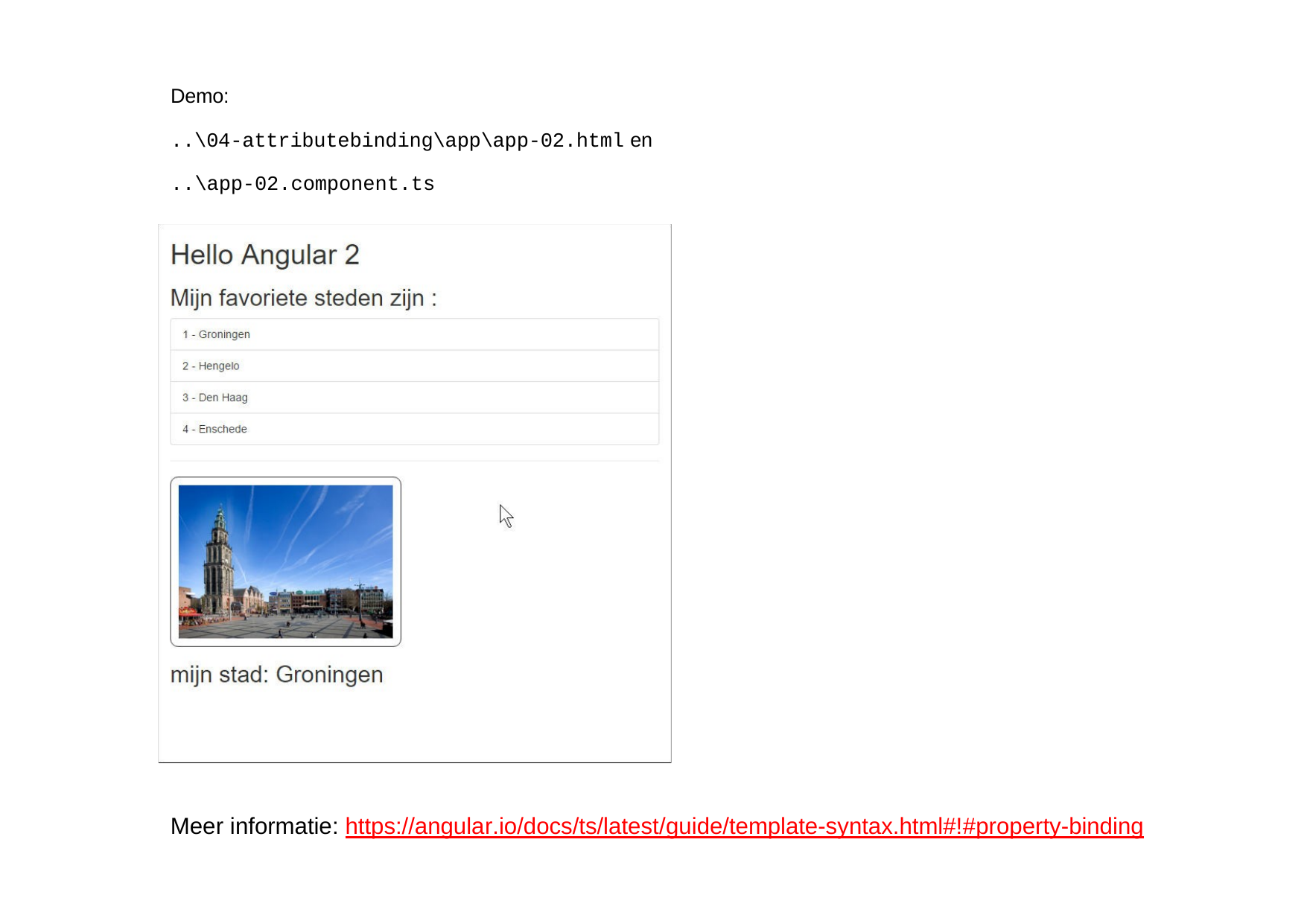

Demo:

..\04-attributebinding\app\app-02.html en
..\app-02.component.ts

Meer informatie: https://angular.io/docs/ts/latest/guide/template-syntax.html#!#property-binding